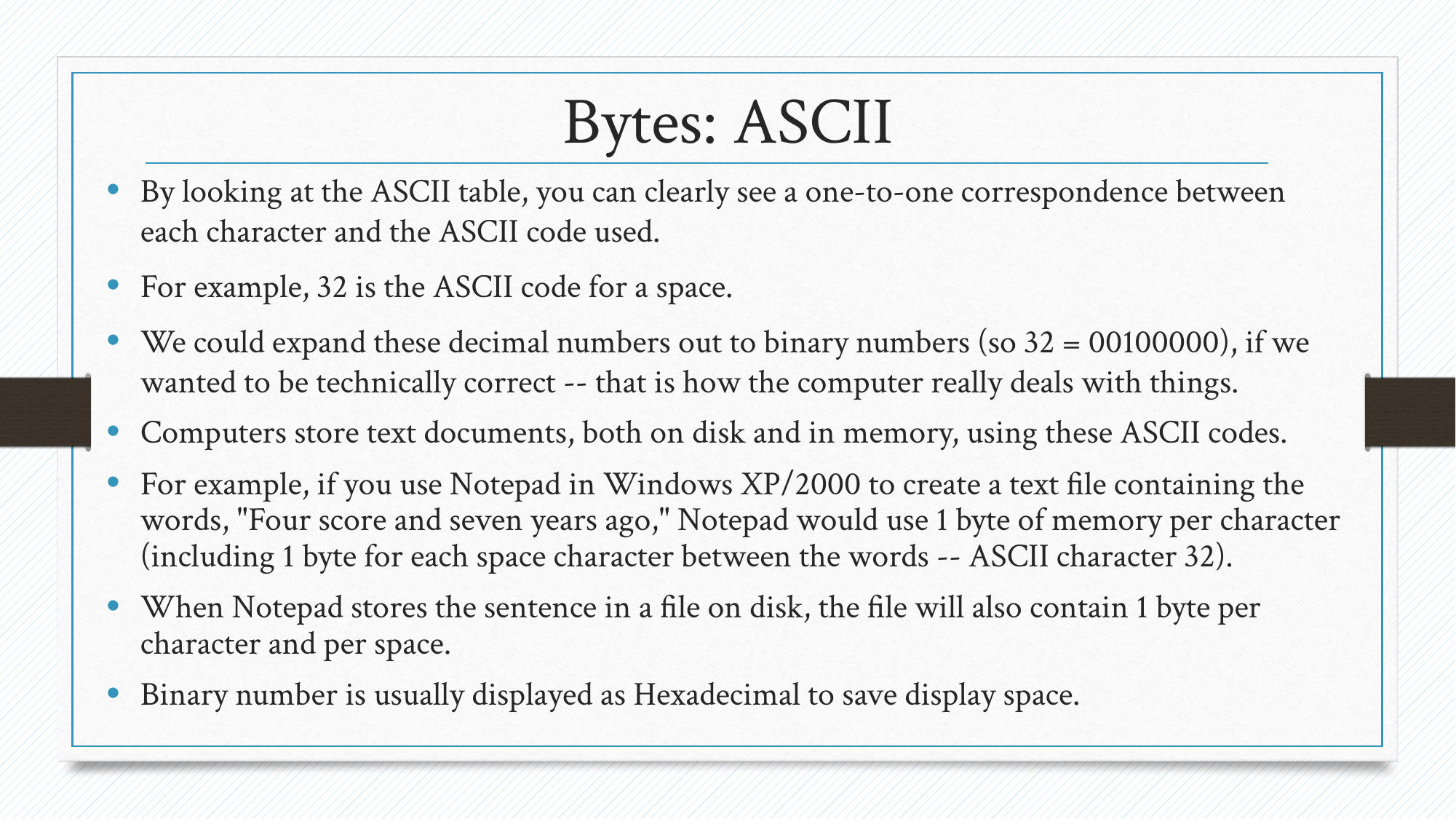

# Bytes: ASCII
By looking at the ASCII table, you can clearly see a one-to-one correspondence between each character and the ASCII code used.
For example, 32 is the ASCII code for a space.
We could expand these decimal numbers out to binary numbers (so 32 = 00100000), if we wanted to be technically correct -- that is how the computer really deals with things.
Computers store text documents, both on disk and in memory, using these ASCII codes.
For example, if you use Notepad in Windows XP/2000 to create a text file containing the words, "Four score and seven years ago," Notepad would use 1 byte of memory per character (including 1 byte for each space character between the words -- ASCII character 32).
When Notepad stores the sentence in a file on disk, the file will also contain 1 byte per character and per space.
Binary number is usually displayed as Hexadecimal to save display space.